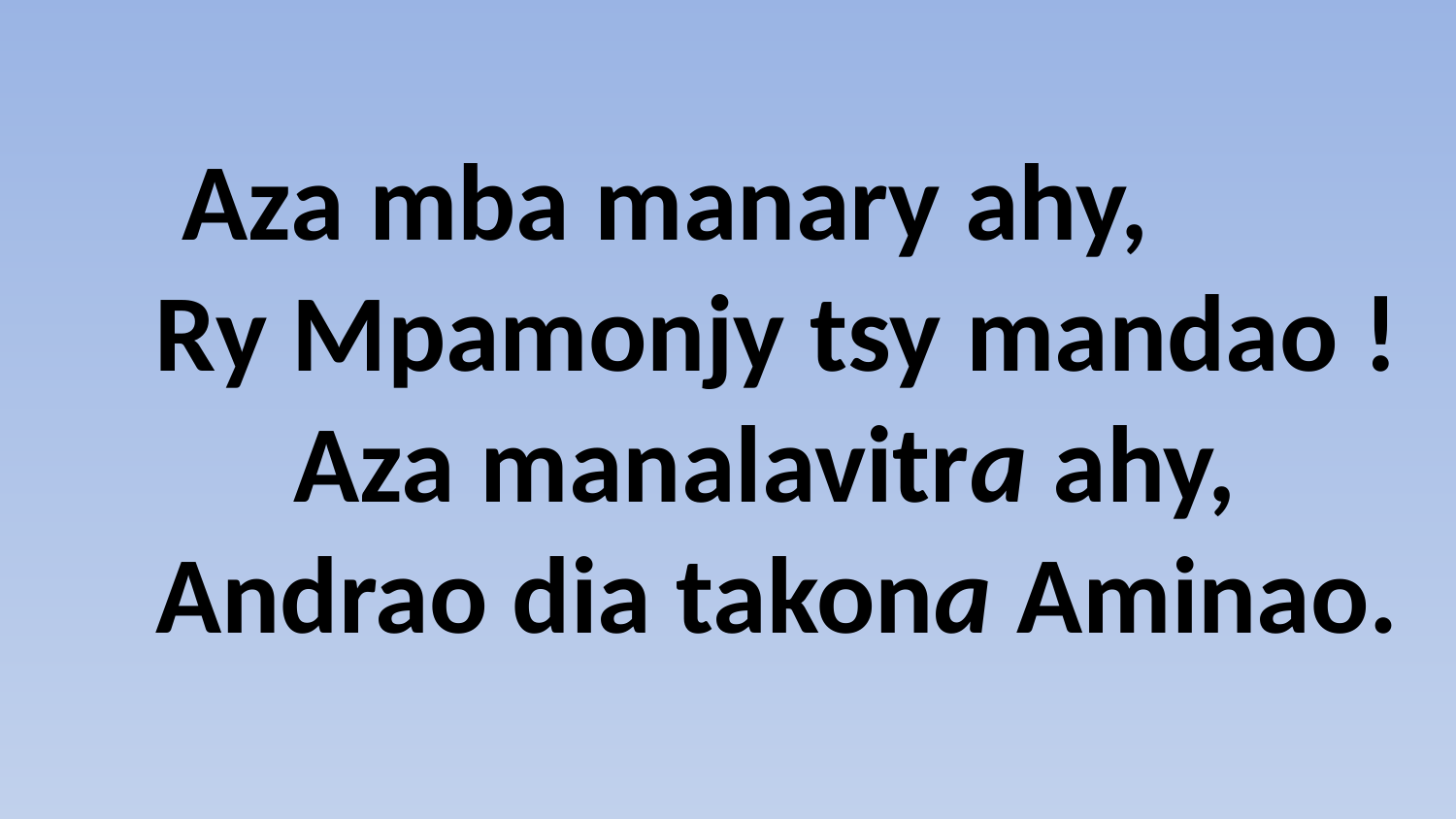

# Aza mba manary ahy, Ry Mpamonjy tsy mandao ! Aza manalavitra ahy, Andrao dia takona Aminao.